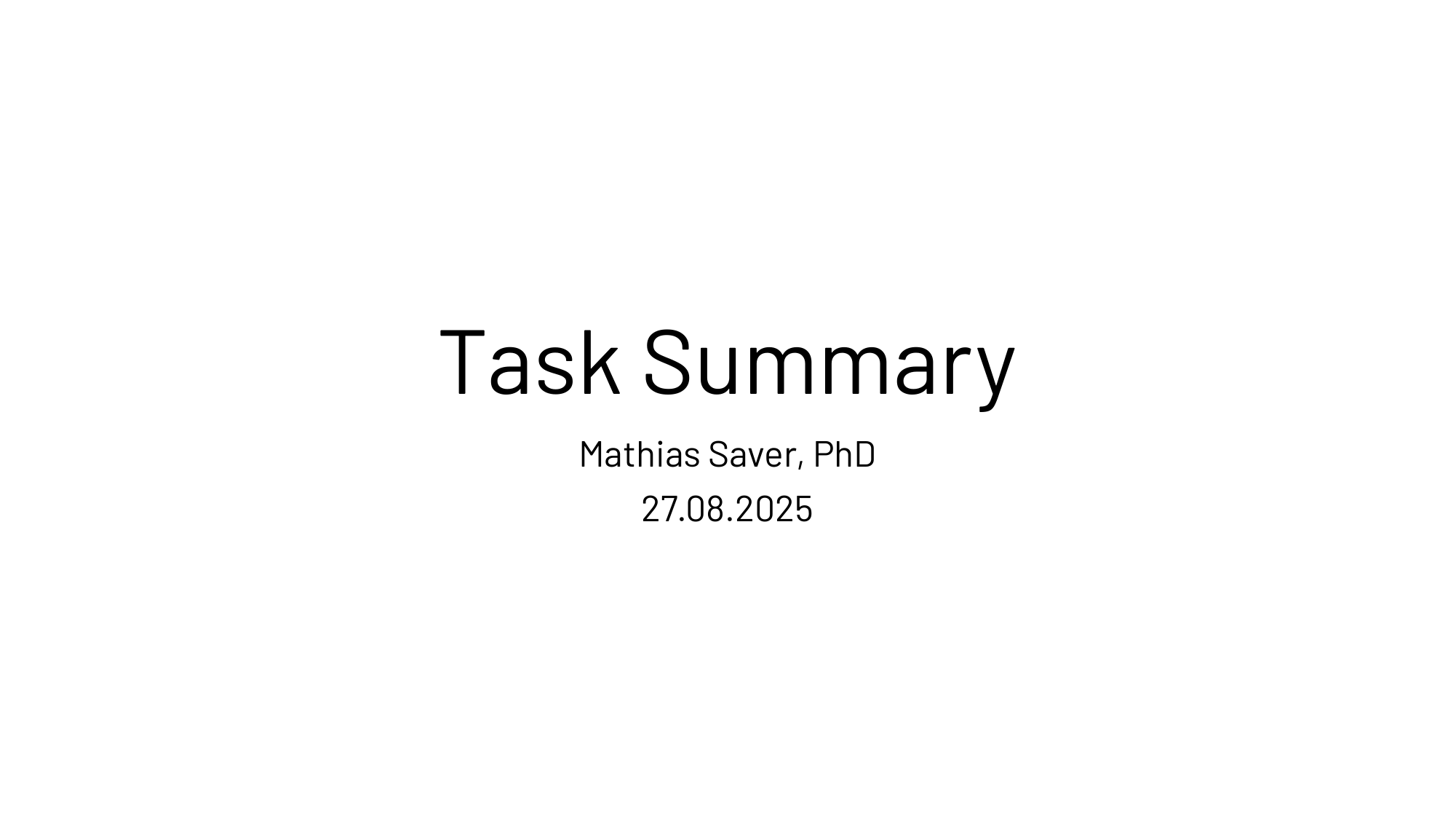

# Task Summary
Mathias Saver, PhD
27.08.2025